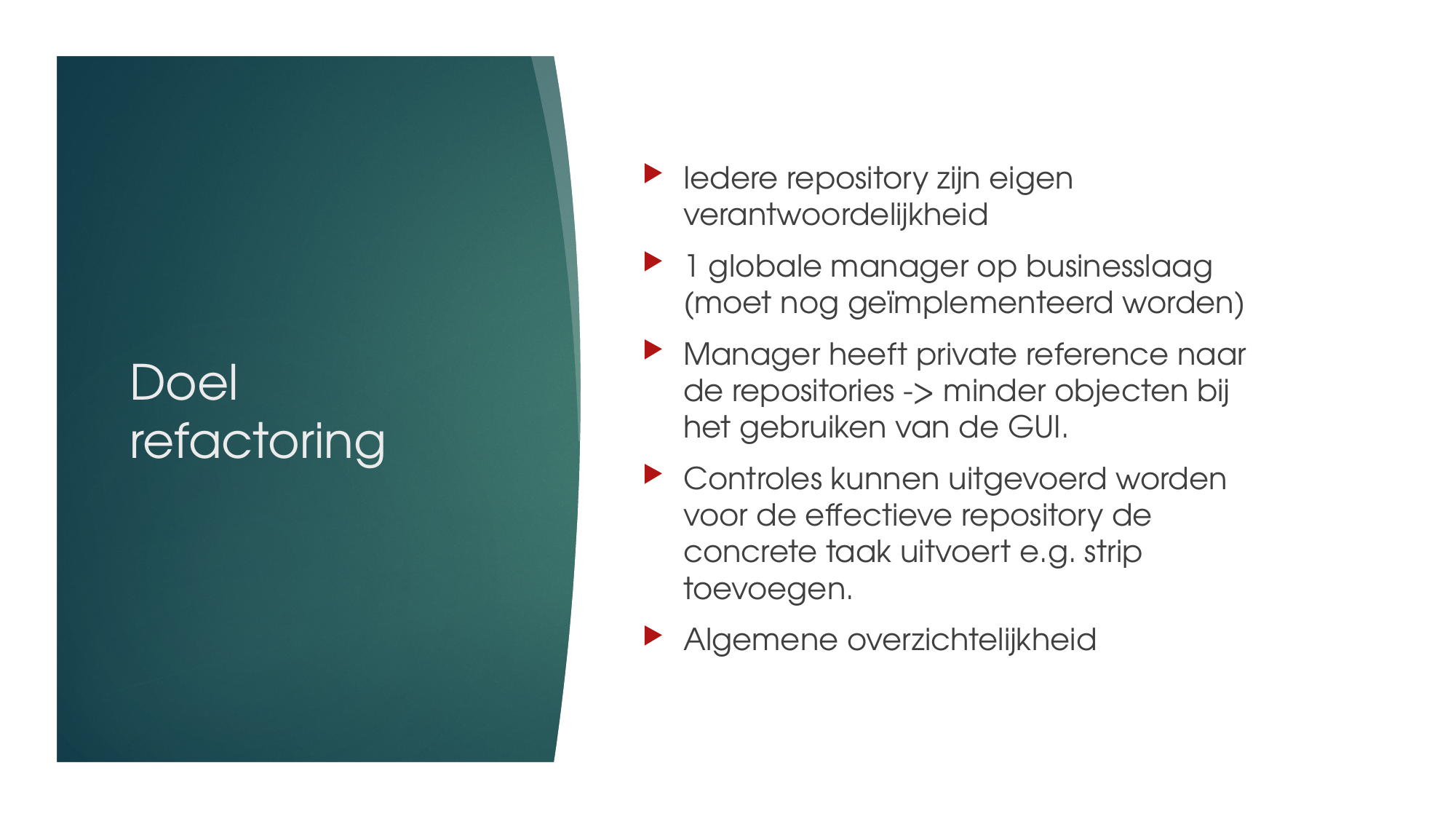

Iedere repository zijn eigen verantwoordelijkheid
1 globale manager op businesslaag (moet nog geïmplementeerd worden)
Manager heeft private reference naar de repositories -> minder objecten bij het gebruiken van de GUI.
Controles kunnen uitgevoerd worden voor de effectieve repository de concrete taak uitvoert e.g. strip toevoegen.
Algemene overzichtelijkheid
# Doel refactoring